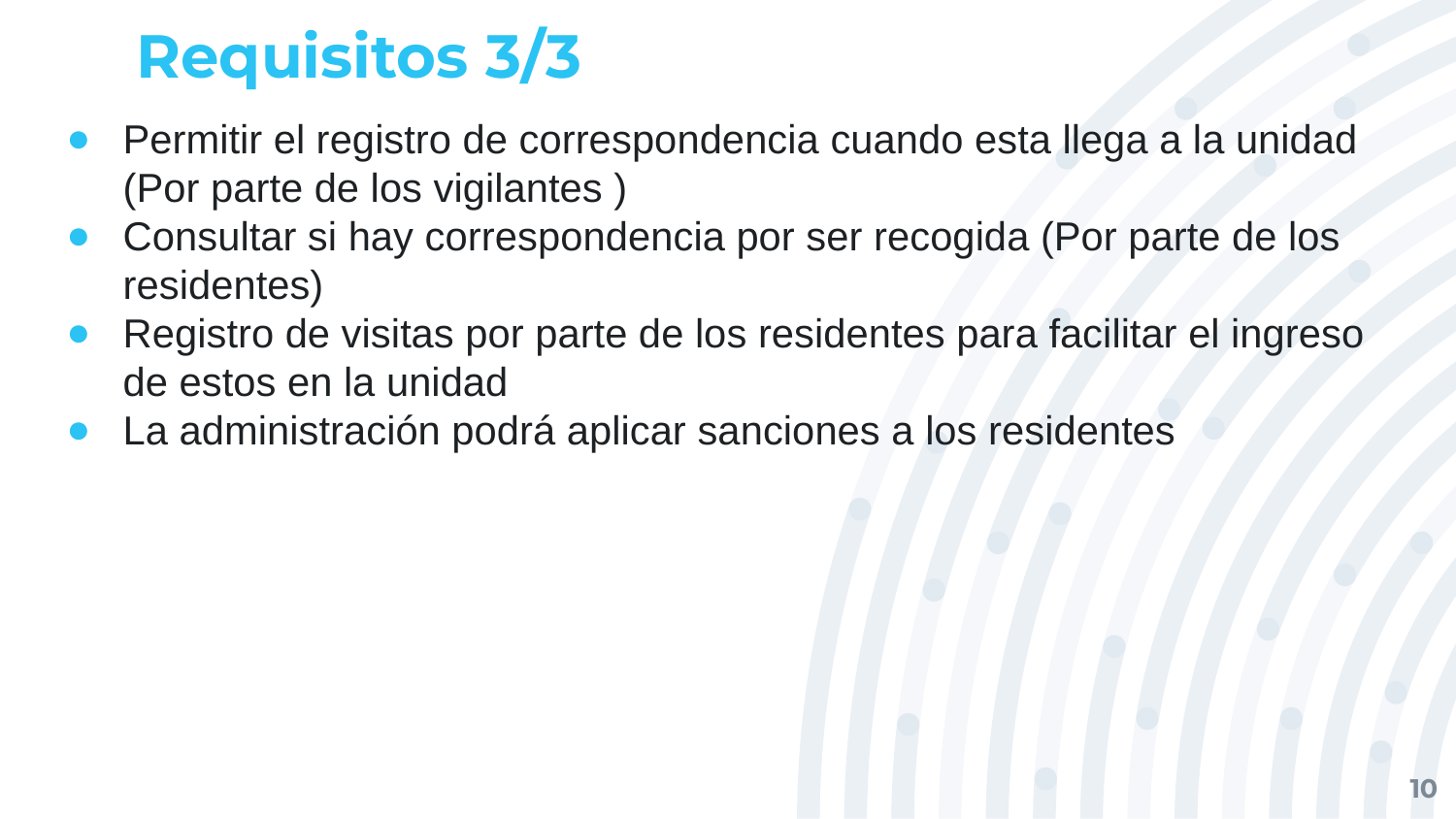

# Requisitos 3/3
Permitir el registro de correspondencia cuando esta llega a la unidad (Por parte de los vigilantes )
Consultar si hay correspondencia por ser recogida (Por parte de los residentes)
Registro de visitas por parte de los residentes para facilitar el ingreso de estos en la unidad
La administración podrá aplicar sanciones a los residentes

10